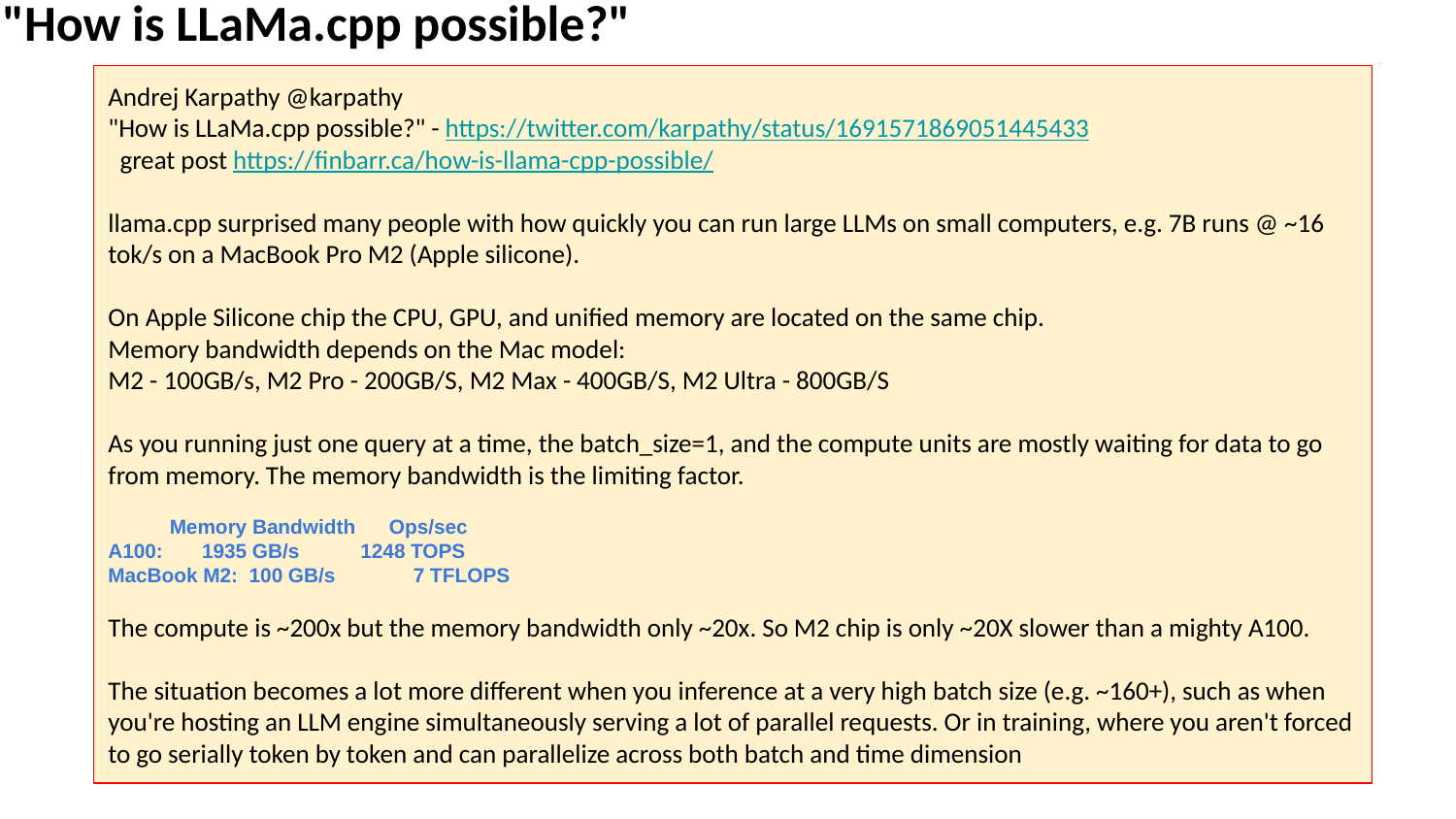

"How is LLaMa.cpp possible?"
Andrej Karpathy @karpathy
"How is LLaMa.cpp possible?" - https://twitter.com/karpathy/status/1691571869051445433
  great post https://finbarr.ca/how-is-llama-cpp-possible/

llama.cpp surprised many people with how quickly you can run large LLMs on small computers, e.g. 7B runs @ ~16 tok/s on a MacBook Pro M2 (Apple silicone).

On Apple Silicone chip the CPU, GPU, and unified memory are located on the same chip.
Memory bandwidth depends on the Mac model:
M2 - 100GB/s, M2 Pro - 200GB/S, M2 Max - 400GB/S, M2 Ultra - 800GB/S

As you running just one query at a time, the batch_size=1, and the compute units are mostly waiting for data to go from memory. The memory bandwidth is the limiting factor.

           Memory Bandwidth      Ops/sec
A100:       1935 GB/s           1248 TOPS
MacBook M2:  100 GB/s              7 TFLOPS

The compute is ~200x but the memory bandwidth only ~20x. So M2 chip is only ~20X slower than a mighty A100.

The situation becomes a lot more different when you inference at a very high batch size (e.g. ~160+), such as when you're hosting an LLM engine simultaneously serving a lot of parallel requests. Or in training, where you aren't forced to go serially token by token and can parallelize across both batch and time dimension